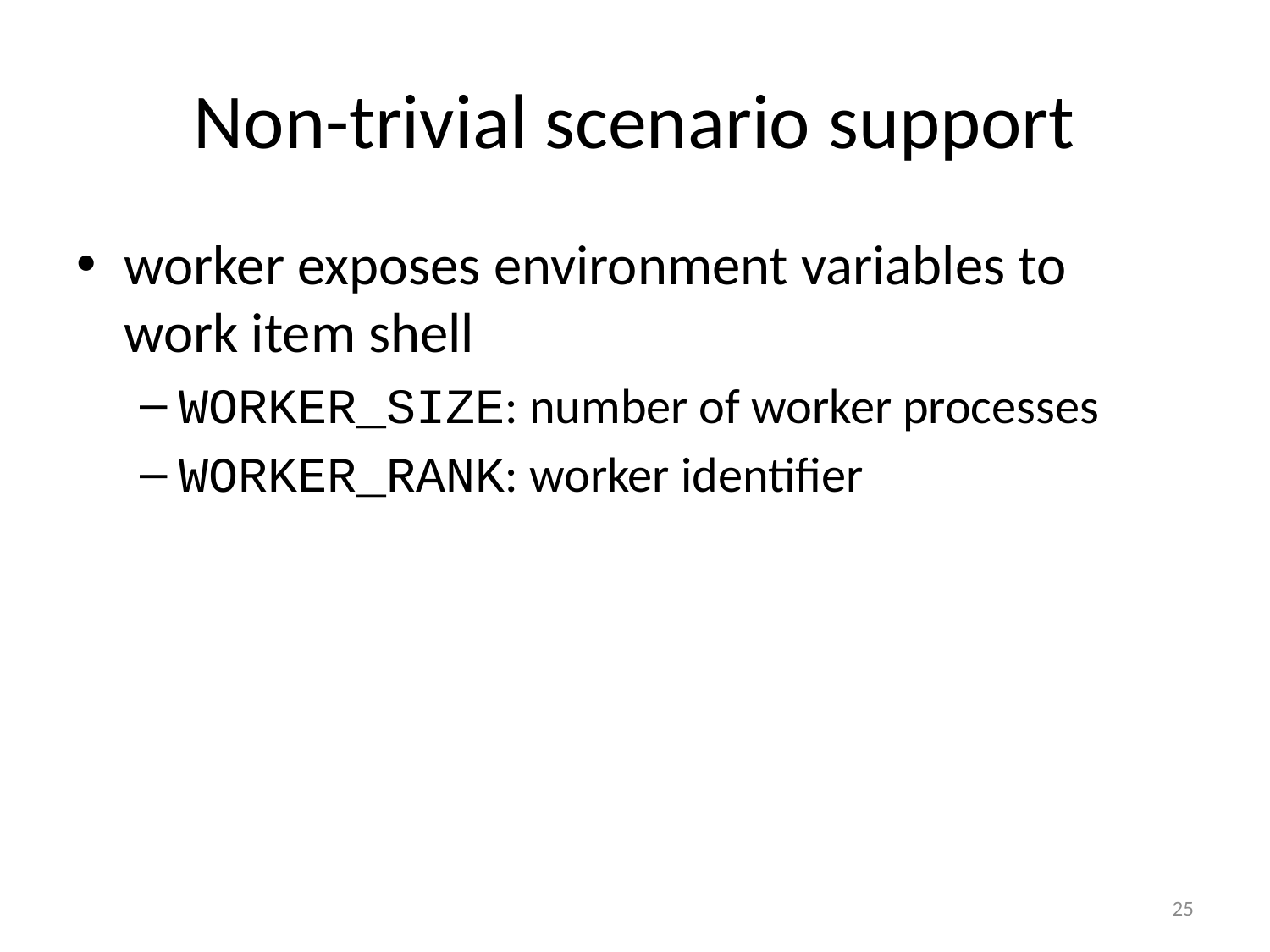

# Non-trivial scenario support
worker exposes environment variables to work item shell
WORKER_SIZE: number of worker processes
WORKER_RANK: worker identifier

25